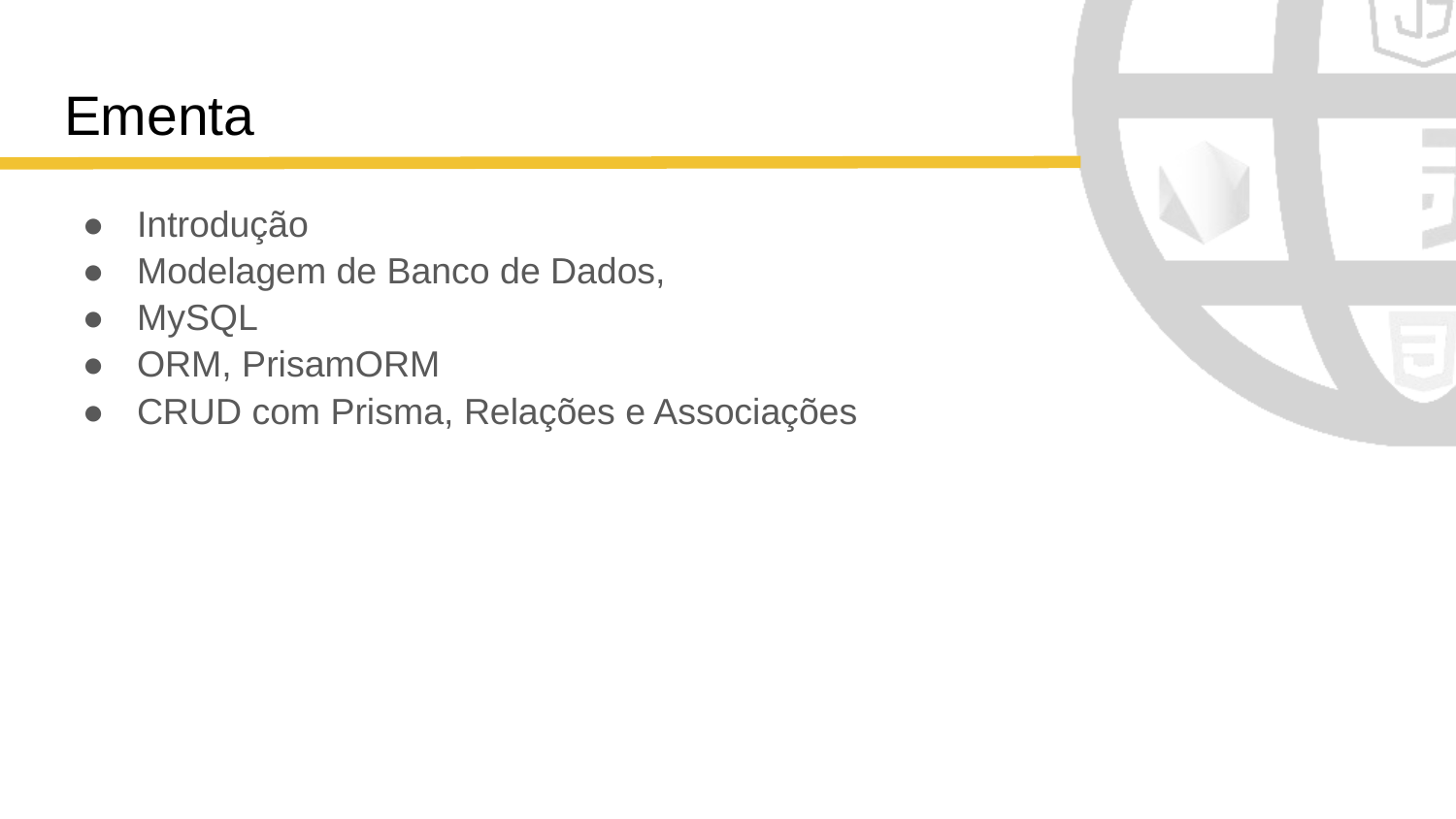

# Ementa
Introdução
Modelagem de Banco de Dados,
MySQL
ORM, PrisamORM
CRUD com Prisma, Relações e Associações